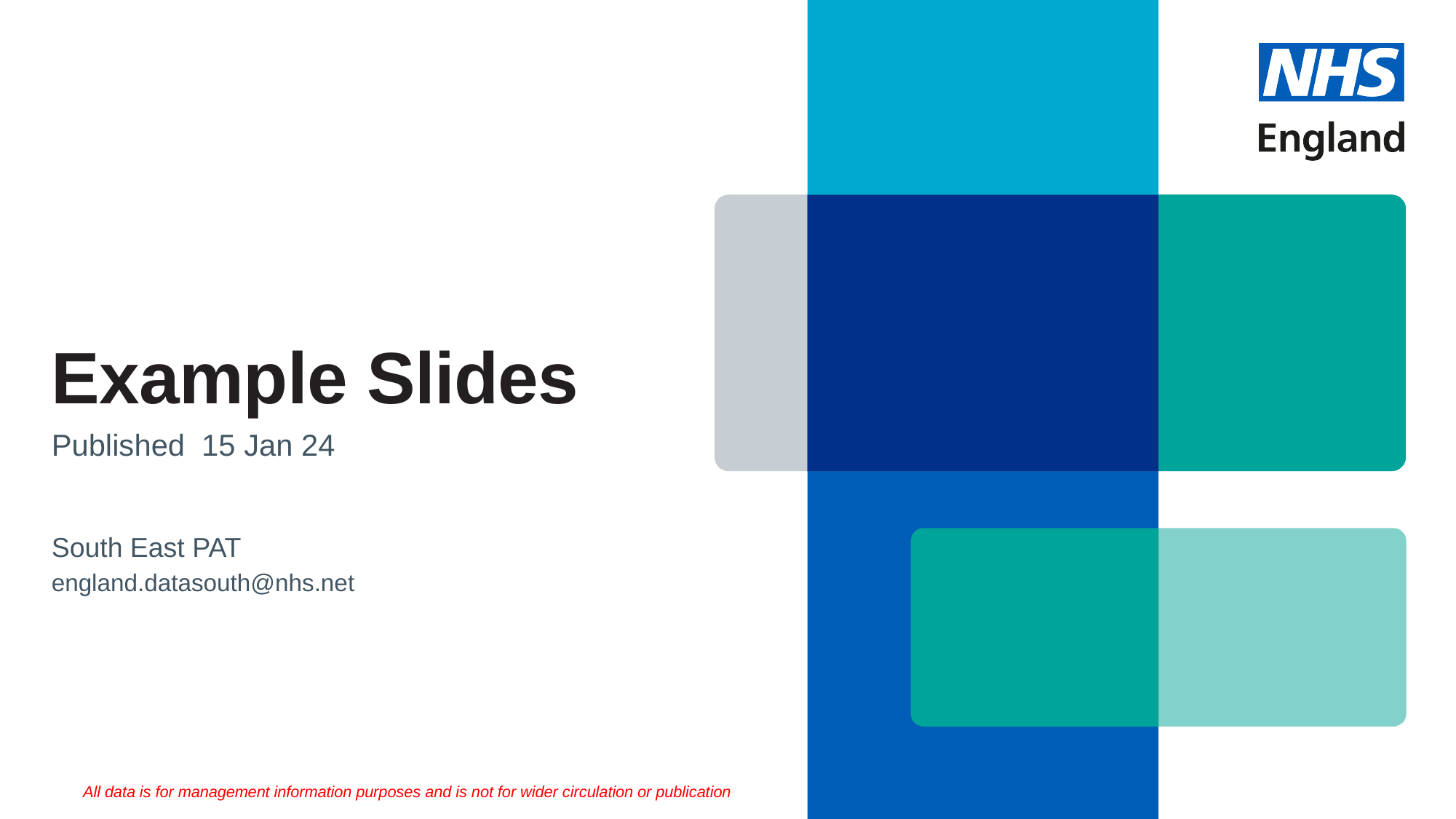

# Example Slides
Published  15 Jan 24
South East PAT
england.datasouth@nhs.net